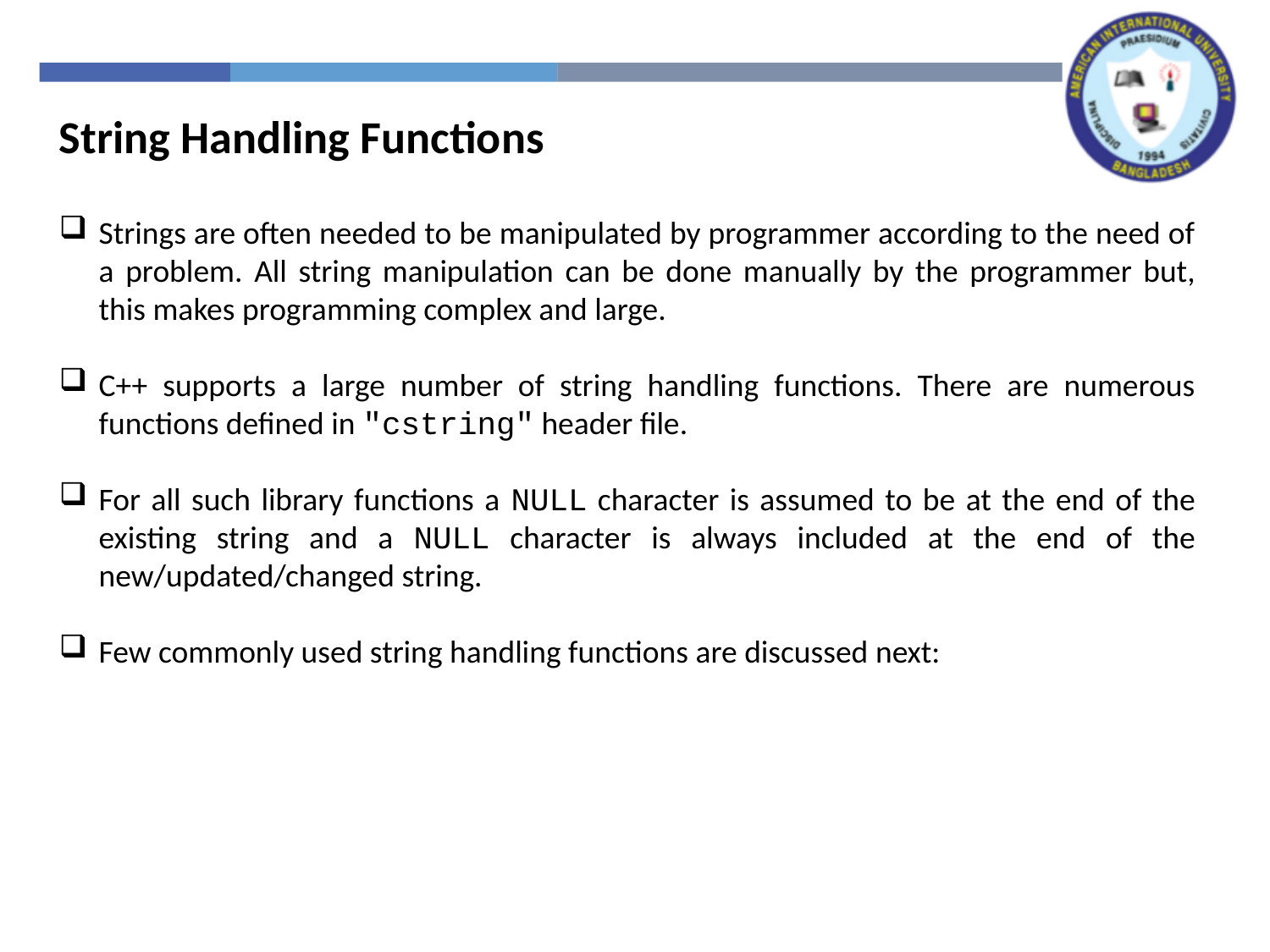

String Handling Functions
Strings are often needed to be manipulated by programmer according to the need of a problem. All string manipulation can be done manually by the programmer but, this makes programming complex and large.

C++ supports a large number of string handling functions. There are numerous functions defined in "cstring" header file.

For all such library functions a NULL character is assumed to be at the end of the existing string and a NULL character is always included at the end of the new/updated/changed string.

Few commonly used string handling functions are discussed next: